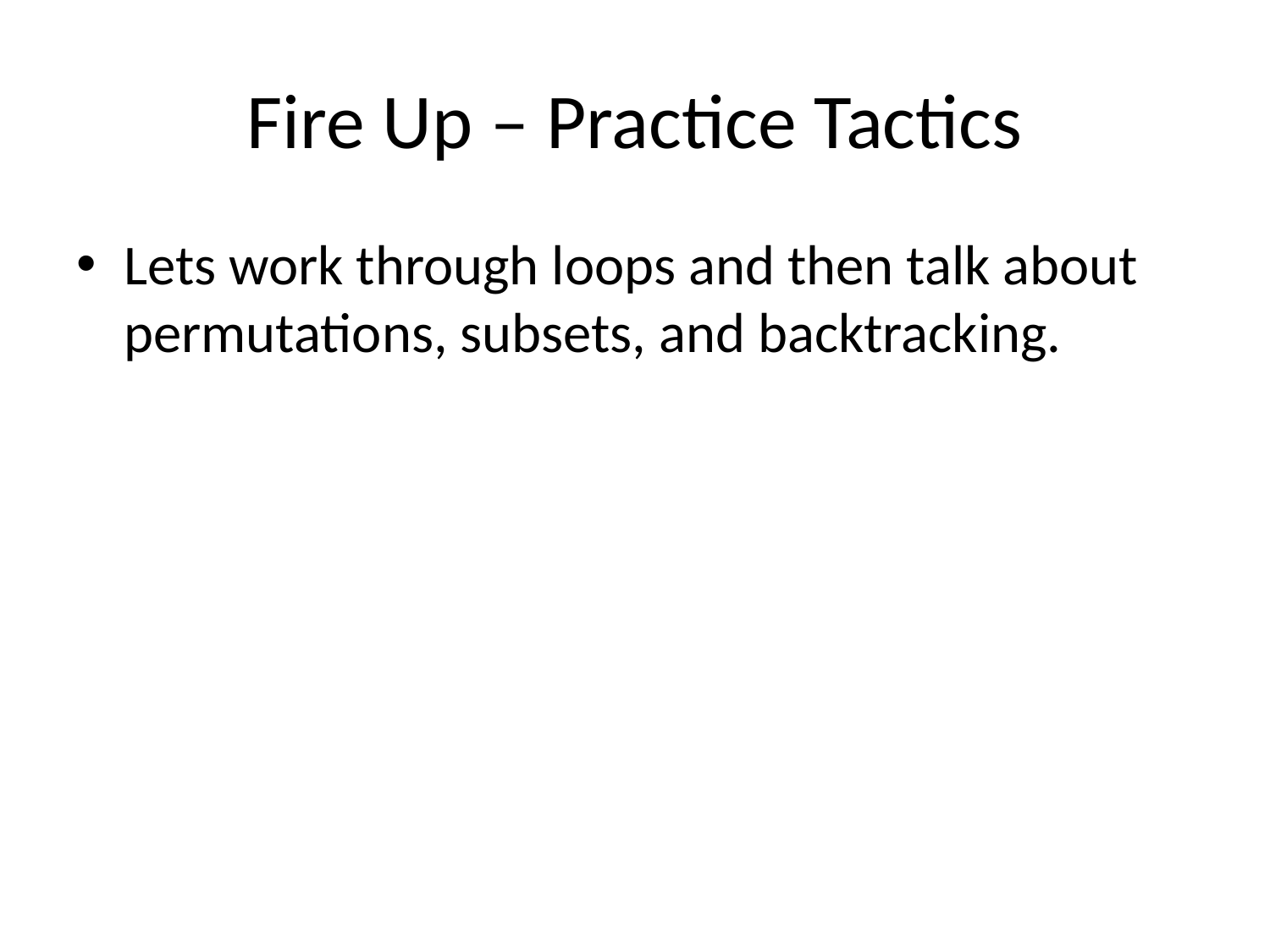

# Fire Up – Practice Tactics
Lets work through loops and then talk about permutations, subsets, and backtracking.